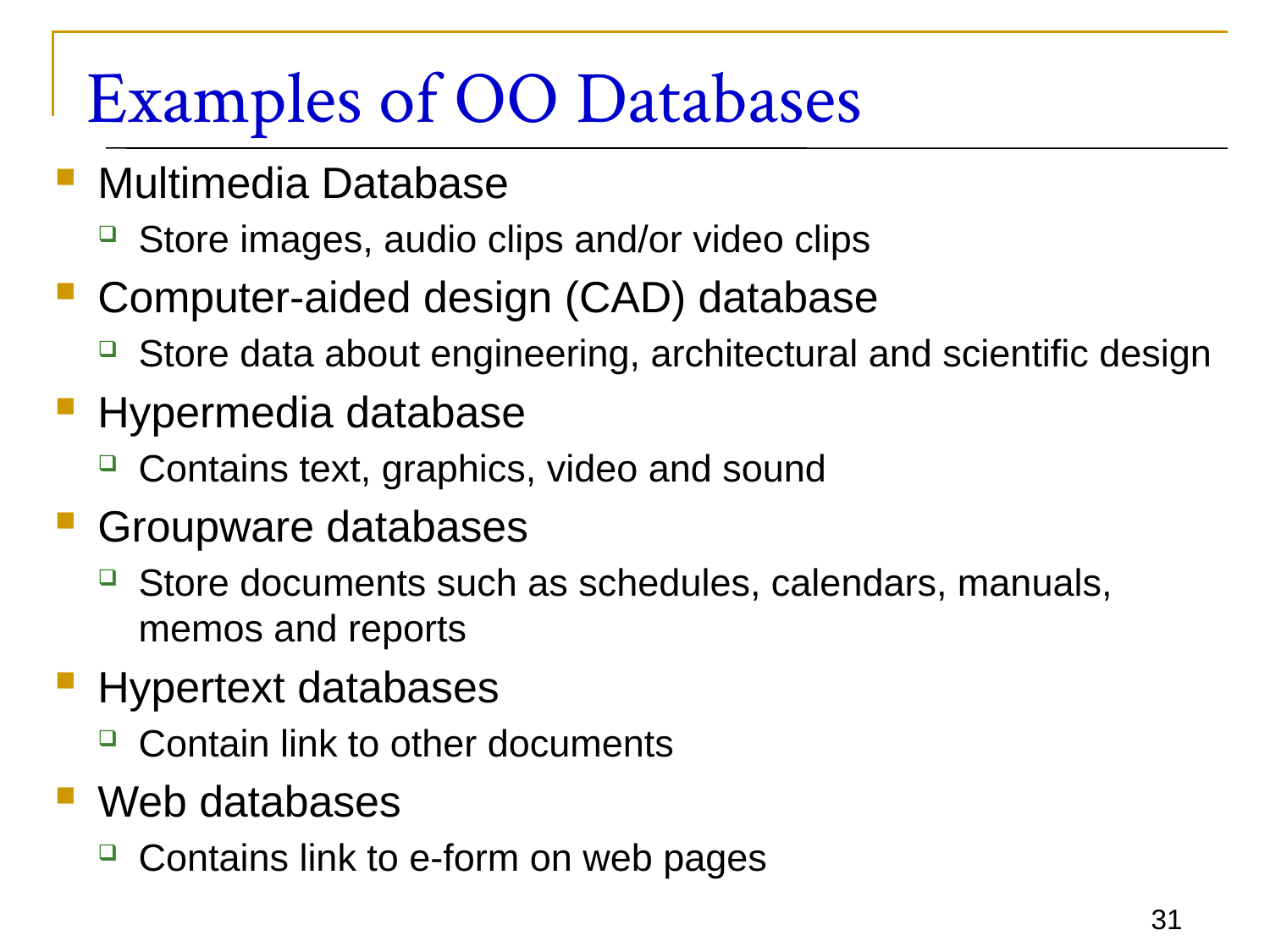

# Examples of OO Databases
Multimedia Database
Store images, audio clips and/or video clips
Computer-aided design (CAD) database
Store data about engineering, architectural and scientific design
Hypermedia database
Contains text, graphics, video and sound
Groupware databases
Store documents such as schedules, calendars, manuals, memos and reports
Hypertext databases
Contain link to other documents
Web databases
Contains link to e-form on web pages